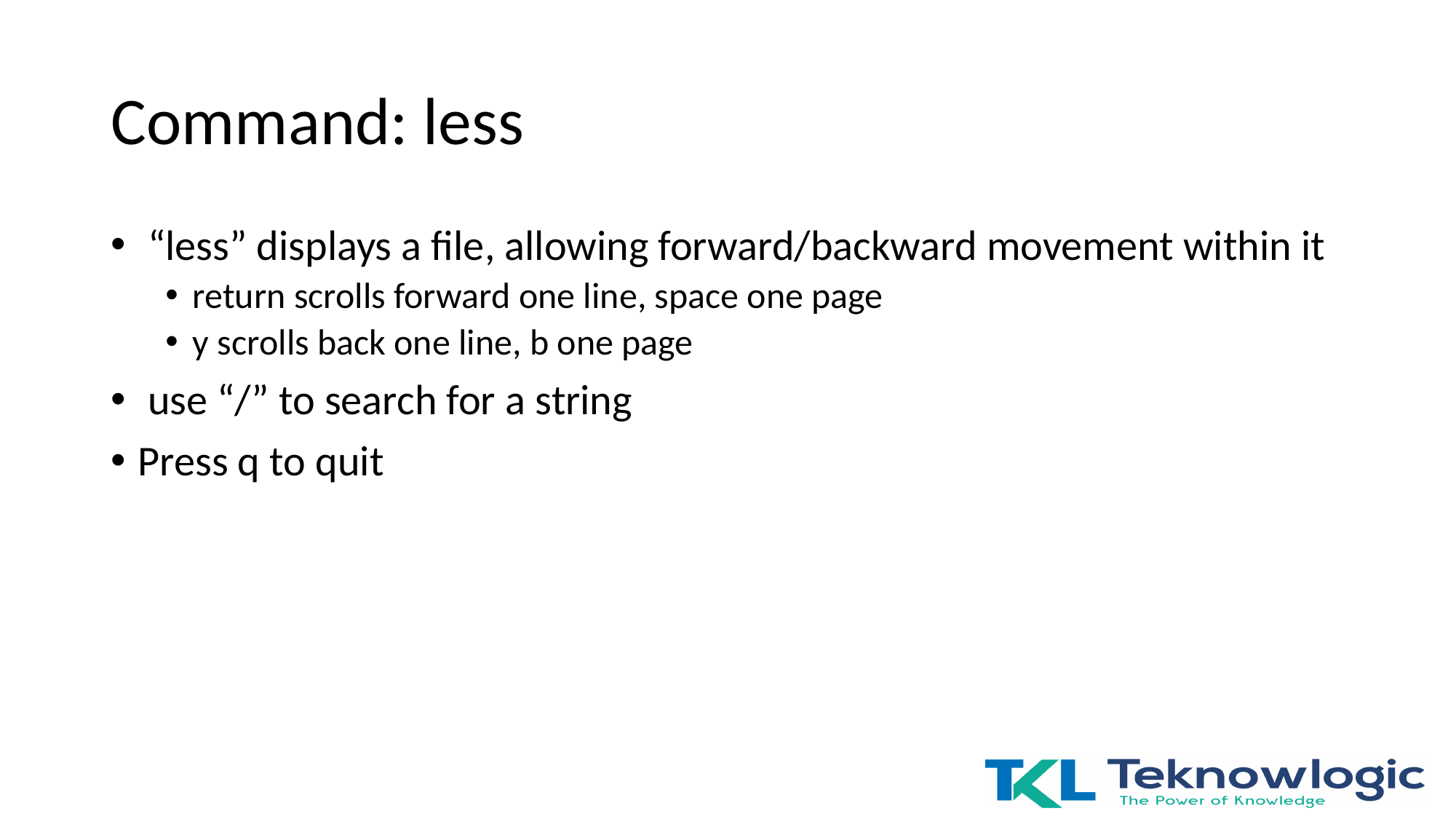

# Command: less
 “less” displays a file, allowing forward/backward movement within it
return scrolls forward one line, space one page
y scrolls back one line, b one page
 use “/” to search for a string
Press q to quit